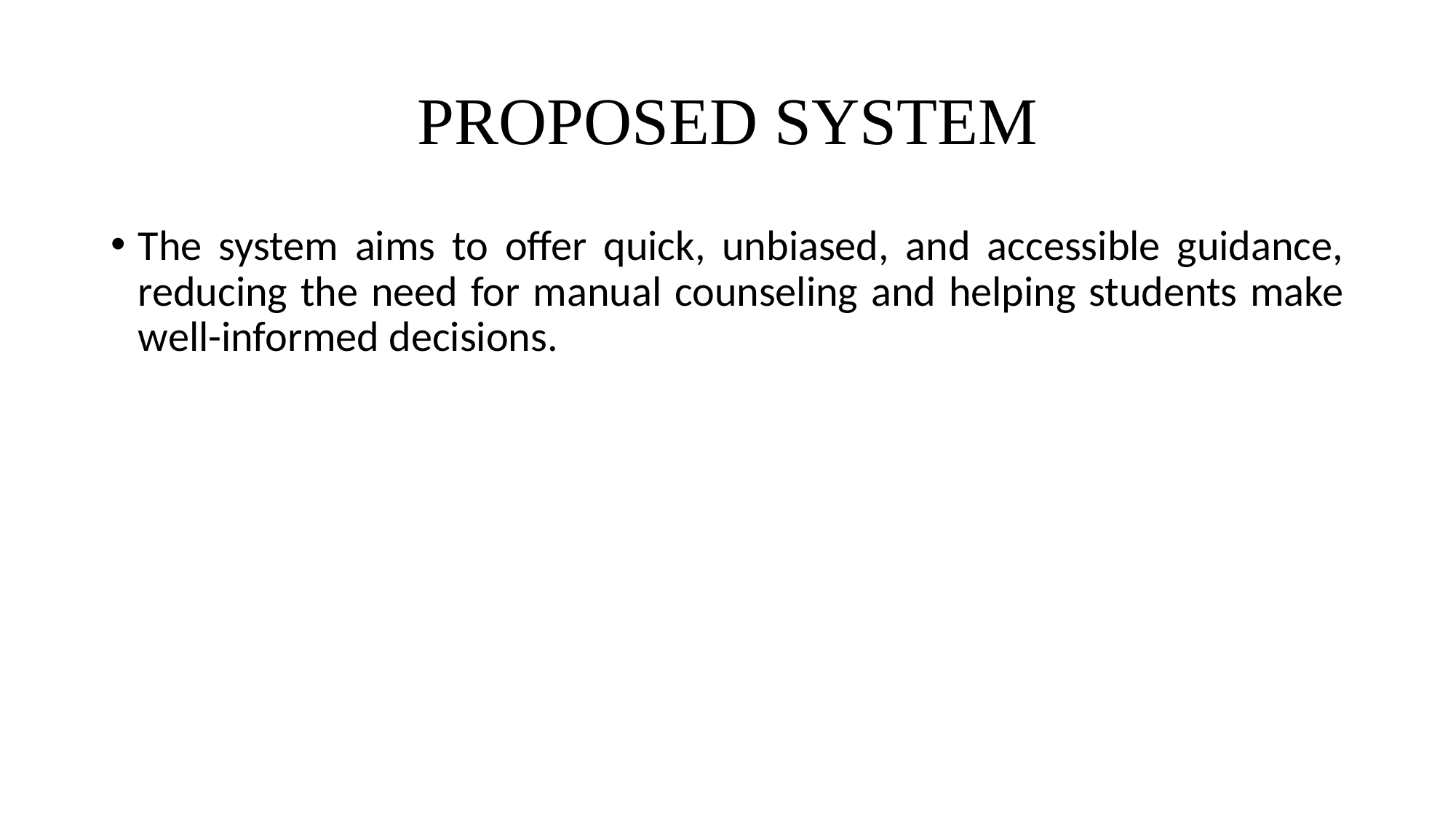

# PROPOSED SYSTEM
The system aims to offer quick, unbiased, and accessible guidance, reducing the need for manual counseling and helping students make well-informed decisions.